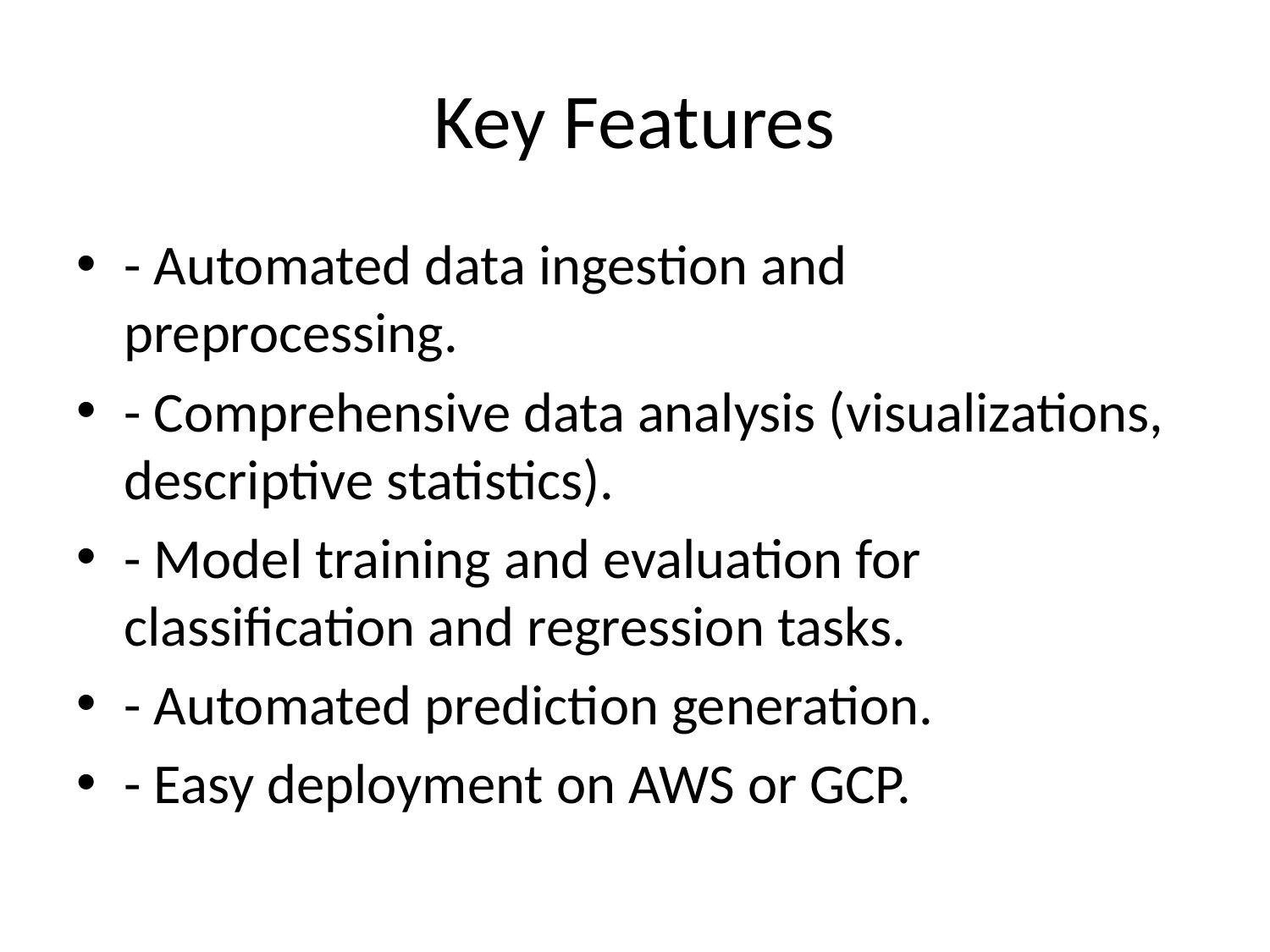

# Key Features
- Automated data ingestion and preprocessing.
- Comprehensive data analysis (visualizations, descriptive statistics).
- Model training and evaluation for classification and regression tasks.
- Automated prediction generation.
- Easy deployment on AWS or GCP.